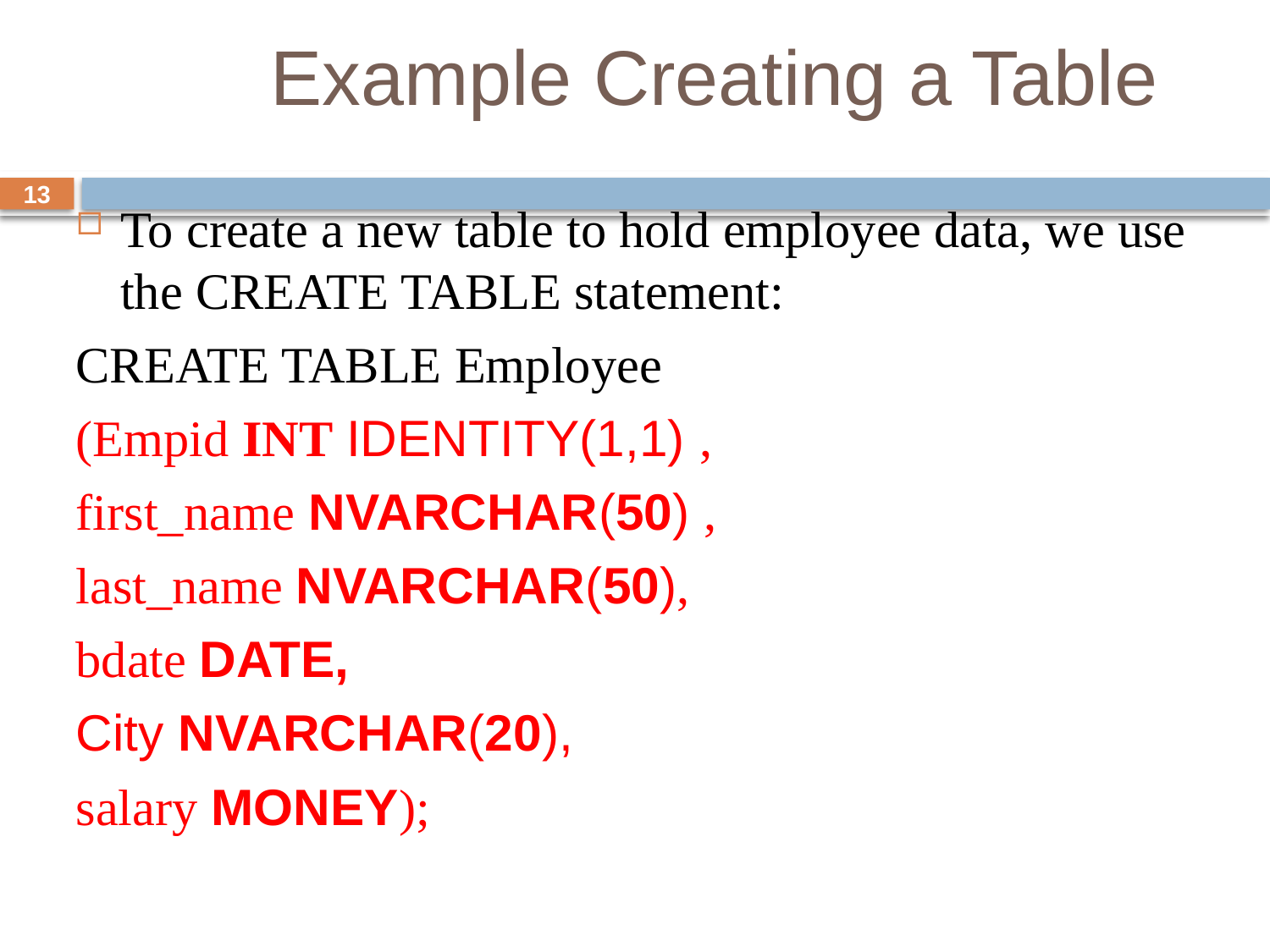

# Example Creating a Table
13
To create a new table to hold employee data, we use the CREATE TABLE statement:
CREATE TABLE Employee
(Empid INT IDENTITY(1,1) ,
first_name NVARCHAR(50) ,
last_name NVARCHAR(50),
bdate DATE,
City NVARCHAR(20),
salary MONEY);